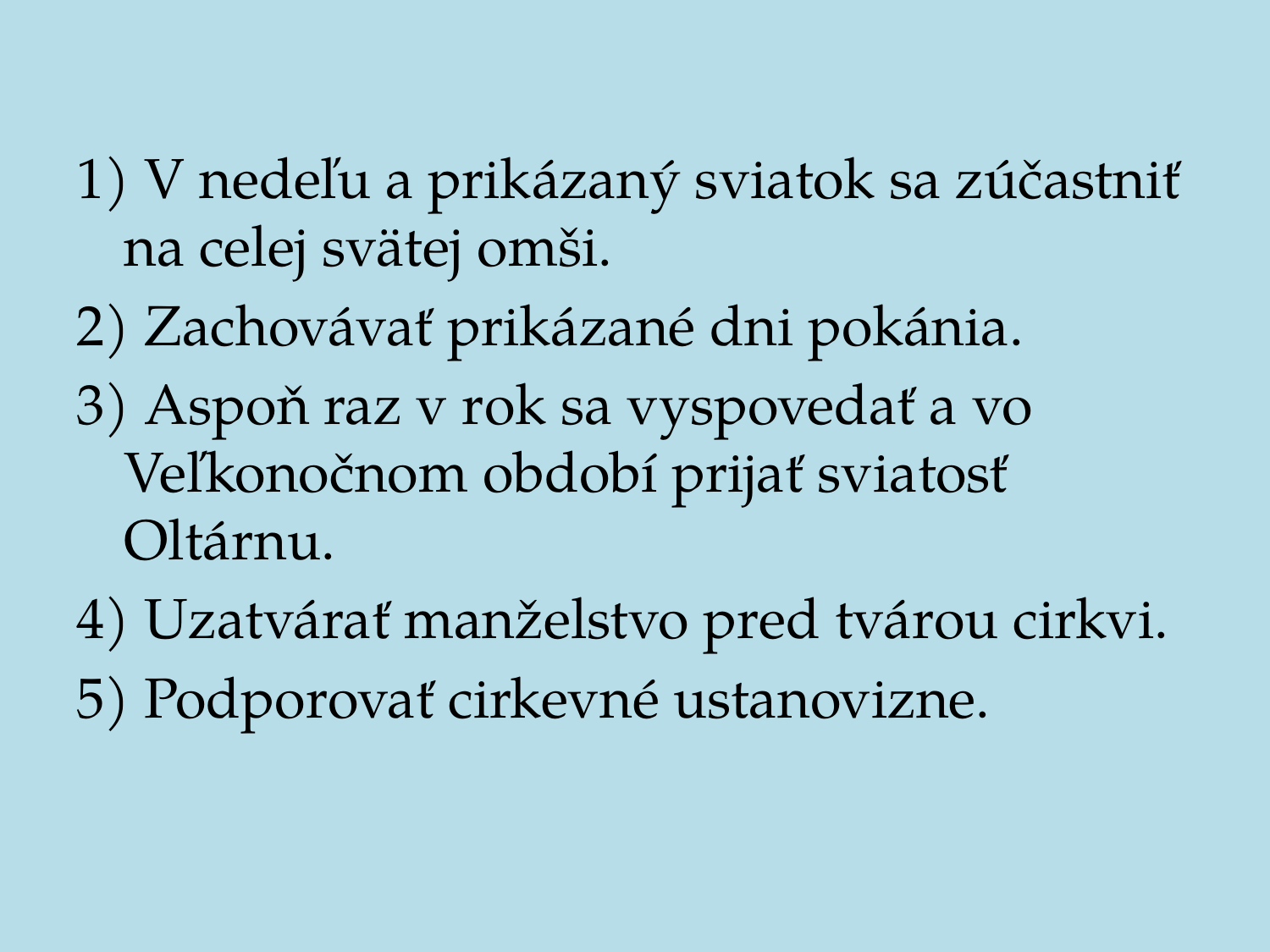

#
1) V nedeľu a prikázaný sviatok sa zúčastniť na celej svätej omši.
2) Zachovávať prikázané dni pokánia.
3) Aspoň raz v rok sa vyspovedať a vo Veľkonočnom období prijať sviatosť Oltárnu.
4) Uzatvárať manželstvo pred tvárou cirkvi.
5) Podporovať cirkevné ustanovizne.